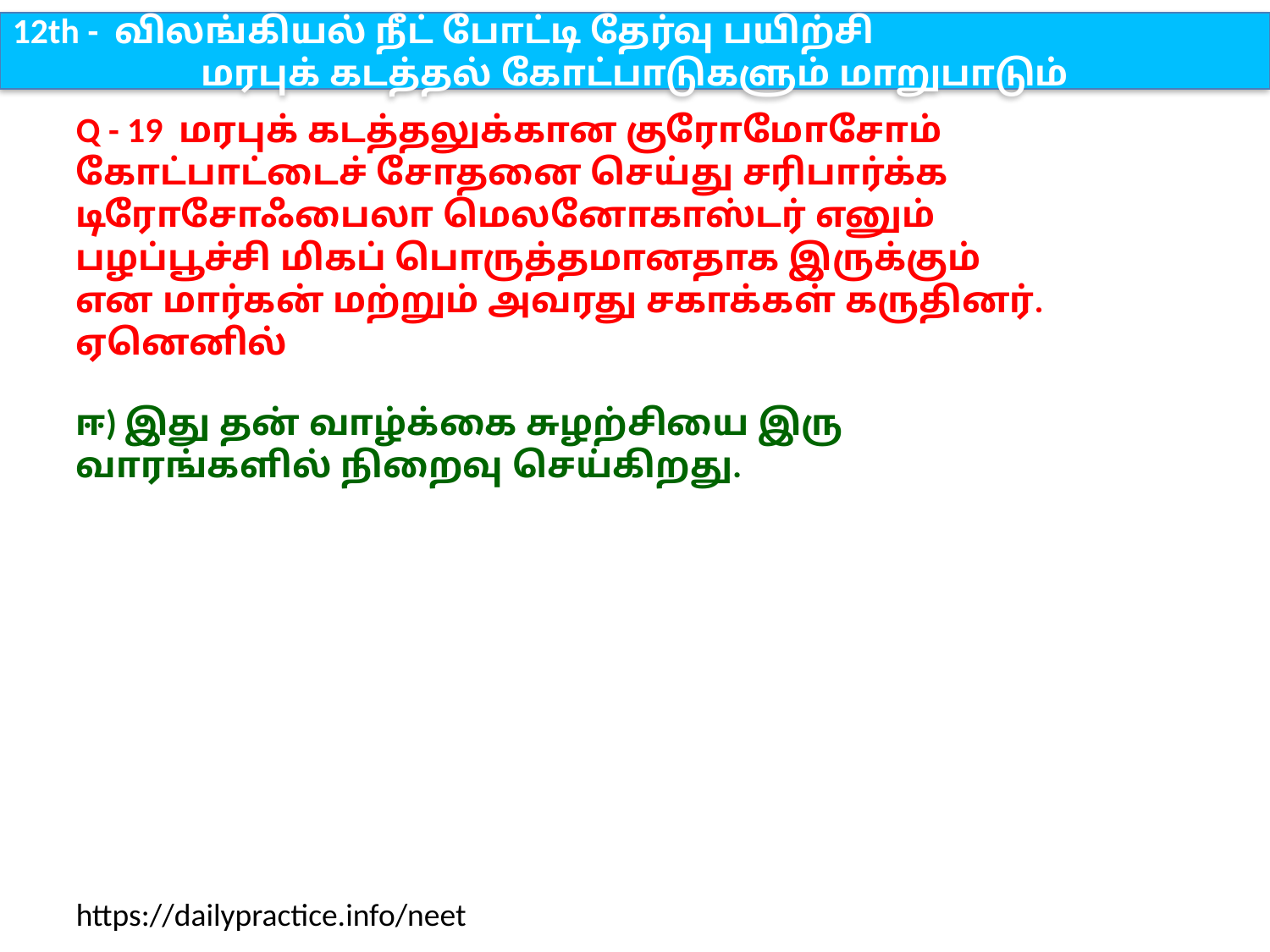

12th -  விலங்கியல் நீட் போட்டி தேர்வு பயிற்சி
மரபுக் கடத்தல் கோட்பாடுகளும் மாறுபாடும்

Q - 19  மரபுக் கடத்தலுக்கான குரோமோசோம் கோட்பாட்டைச் சோதனை செய்து சரிபார்க்க டிரோசோஃபைலா மெலனோகாஸ்டர் எனும் பழப்பூச்சி மிகப் பொருத்தமானதாக இருக்கும் என மார்கன் மற்றும் அவரது சகாக்கள் கருதினர். ஏனெனில்

ஈ) இது தன் வாழ்க்கை சுழற்சியை இரு வாரங்களில் நிறைவு செய்கிறது.
https://dailypractice.info/neet